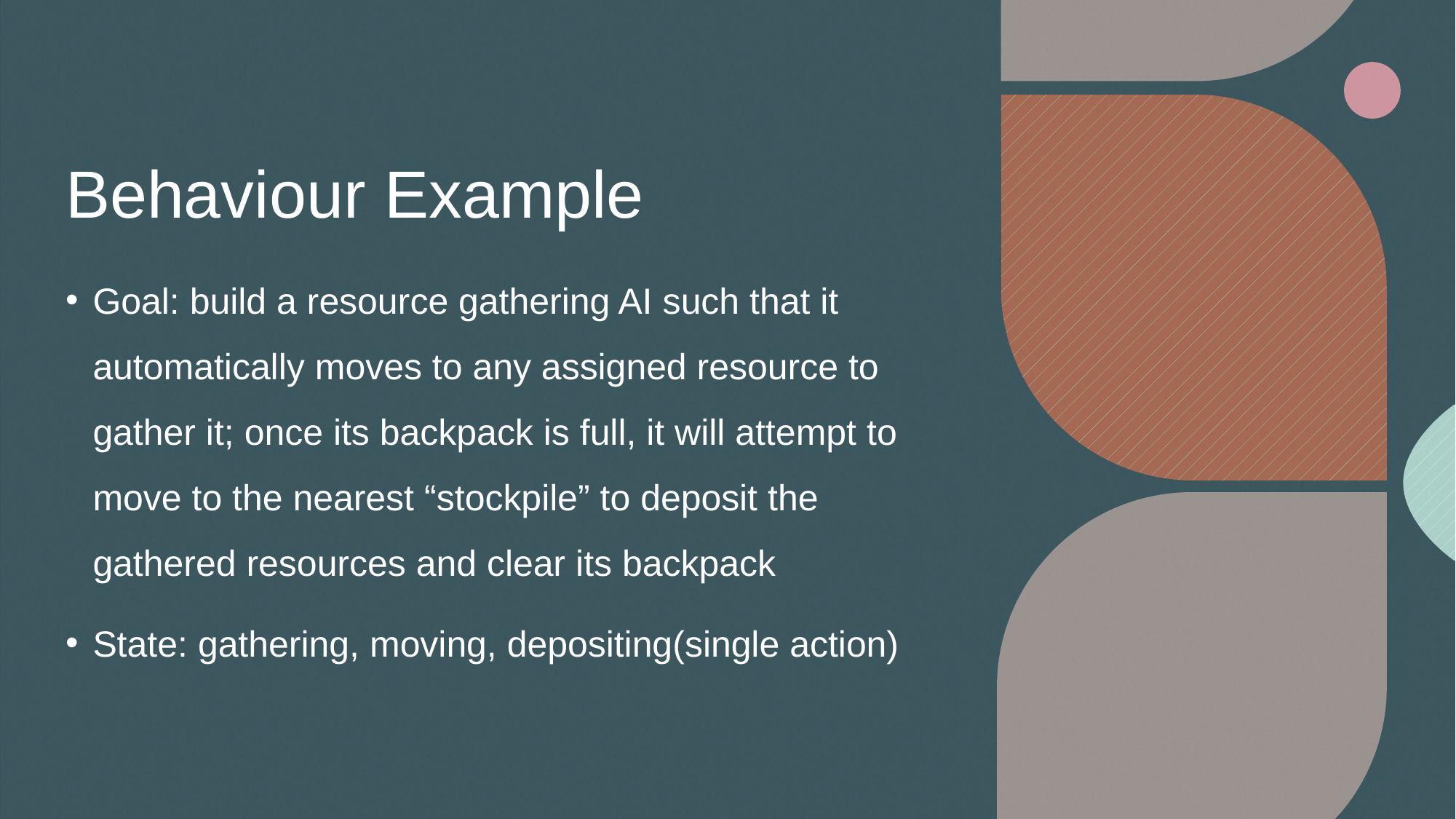

# Behaviour Example
Goal: build a resource gathering AI such that it automatically moves to any assigned resource to gather it; once its backpack is full, it will attempt to move to the nearest “stockpile” to deposit the gathered resources and clear its backpack
State: gathering, moving, depositing(single action)